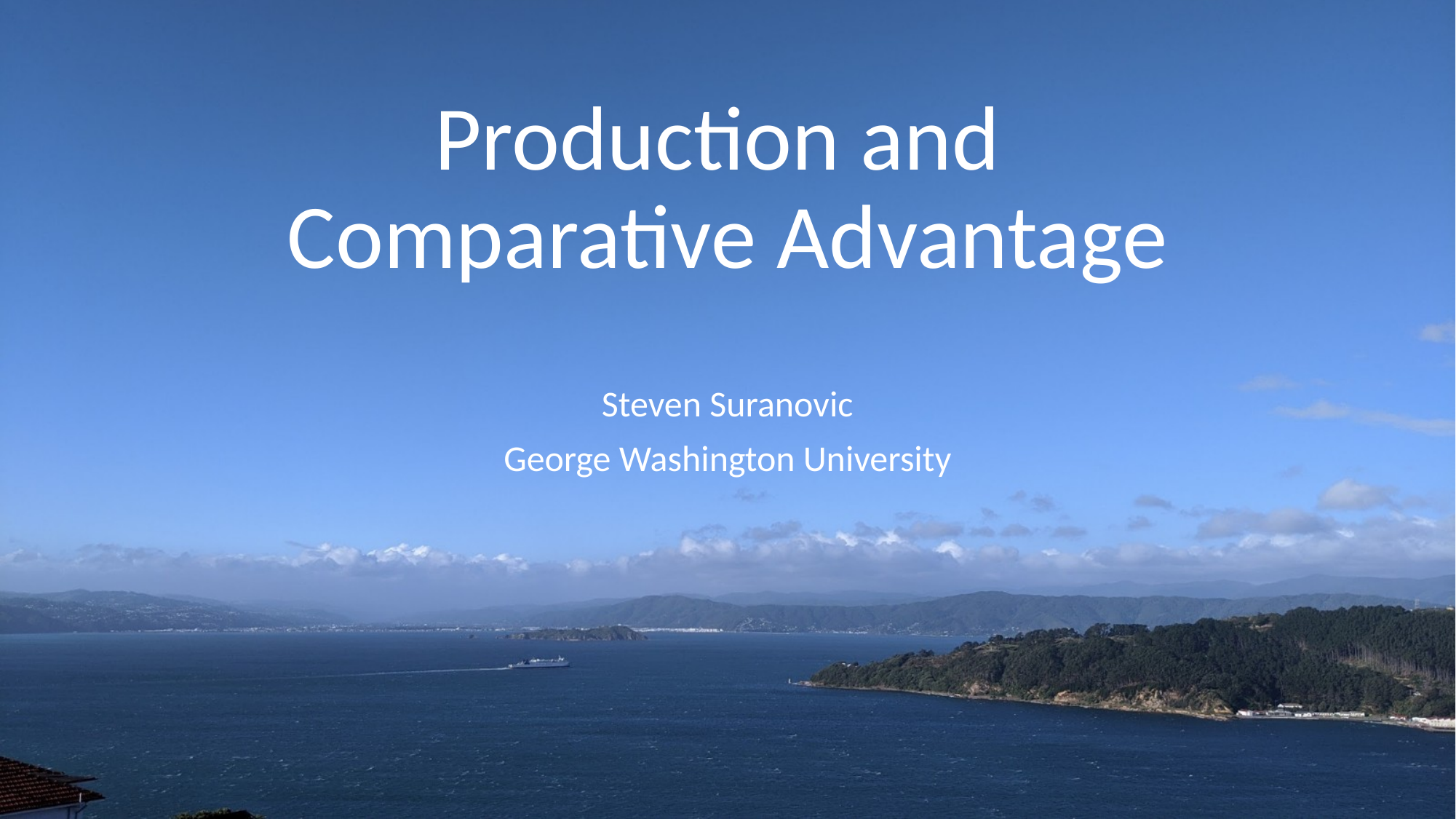

# Production and Comparative Advantage
Steven Suranovic
George Washington University